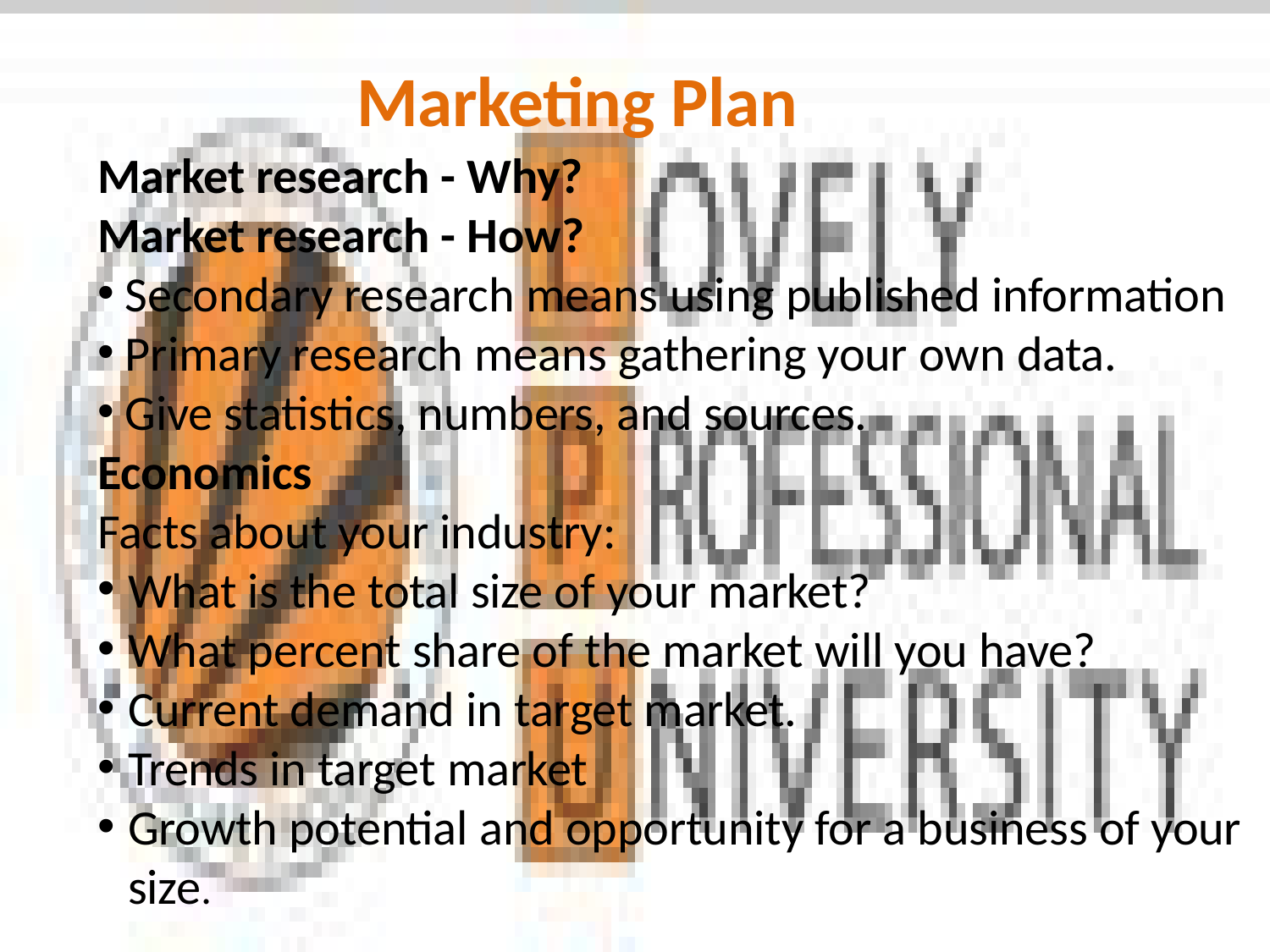

# Marketing Plan
Market research - Why?
Market research - How?
 Secondary research means using published information
 Primary research means gathering your own data.
 Give statistics, numbers, and sources.
Economics
Facts about your industry:
What is the total size of your market?
What percent share of the market will you have?
Current demand in target market.
Trends in target market
Growth potential and opportunity for a business of your size.